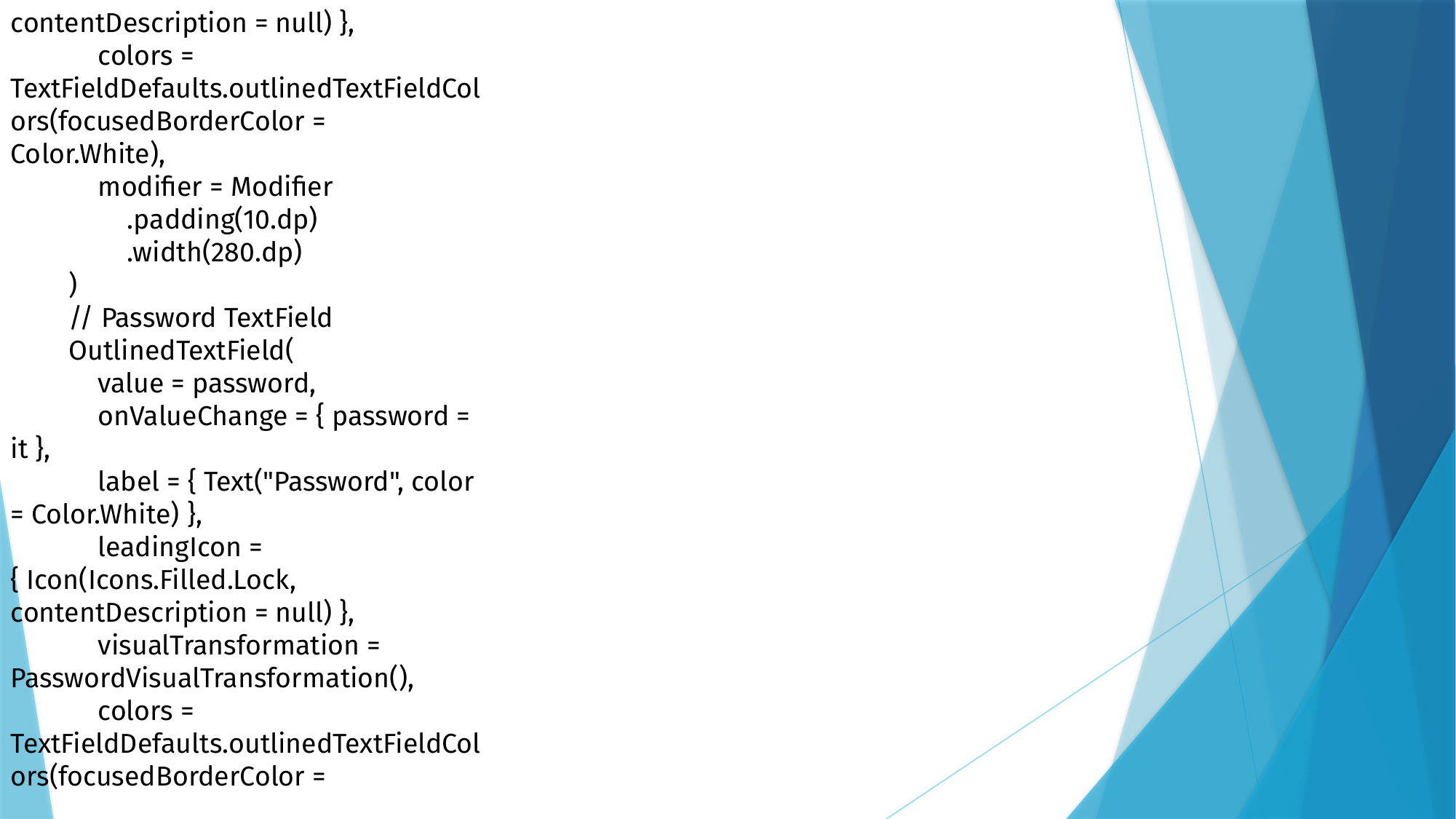

contentDescription = null) },
            colors = TextFieldDefaults.outlinedTextFieldColors(focusedBorderColor = Color.White),
            modifier = Modifier
                .padding(10.dp)
                .width(280.dp)
        )
        // Password TextField
        OutlinedTextField(
            value = password,
            onValueChange = { password = it },
            label = { Text("Password", color = Color.White) },
            leadingIcon = { Icon(Icons.Filled.Lock, contentDescription = null) },
            visualTransformation = PasswordVisualTransformation(),
            colors = TextFieldDefaults.outlinedTextFieldColors(focusedBorderColor =